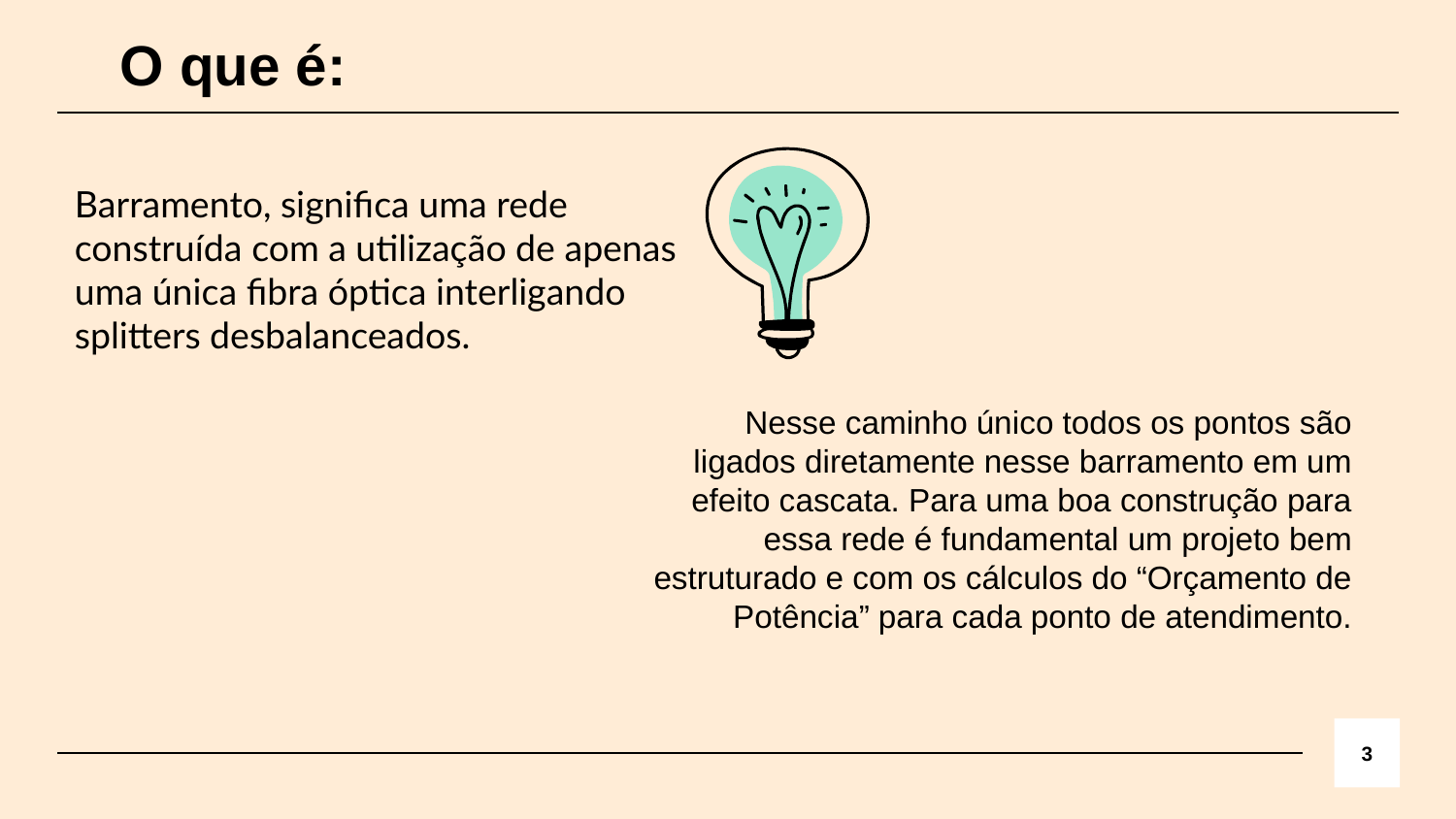

# O que é:

Barramento, significa uma rede construída com a utilização de apenas uma única fibra óptica interligando splitters desbalanceados.
Nesse caminho único todos os pontos são ligados diretamente nesse barramento em um efeito cascata. Para uma boa construção para essa rede é fundamental um projeto bem estruturado e com os cálculos do “Orçamento de Potência” para cada ponto de atendimento.
3